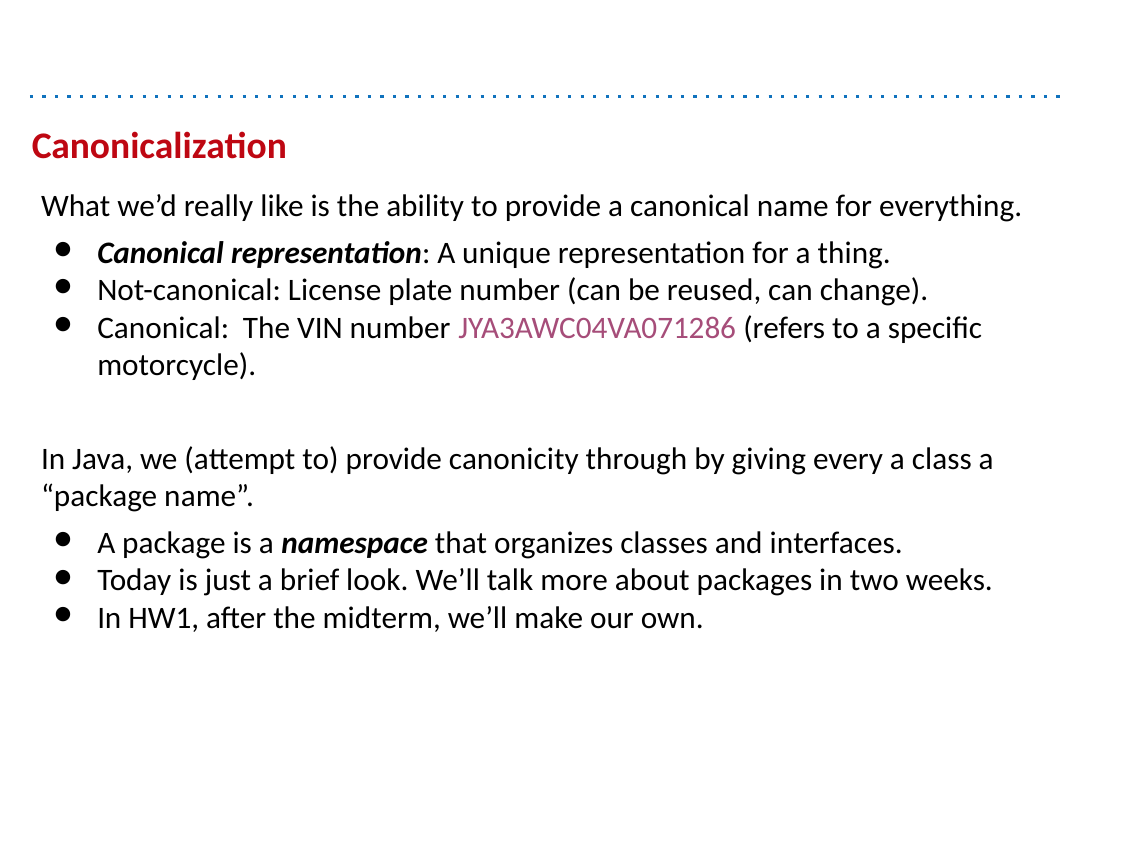

# Canonicalization
What we’d really like is the ability to provide a canonical name for everything.
Canonical representation: A unique representation for a thing.
Not-canonical: License plate number (can be reused, can change).
Canonical:  The VIN number JYA3AWC04VA071286 (refers to a specific motorcycle).

In Java, we (attempt to) provide canonicity through by giving every a class a “package name”.
A package is a namespace that organizes classes and interfaces.
Today is just a brief look. We’ll talk more about packages in two weeks.
In HW1, after the midterm, we’ll make our own.